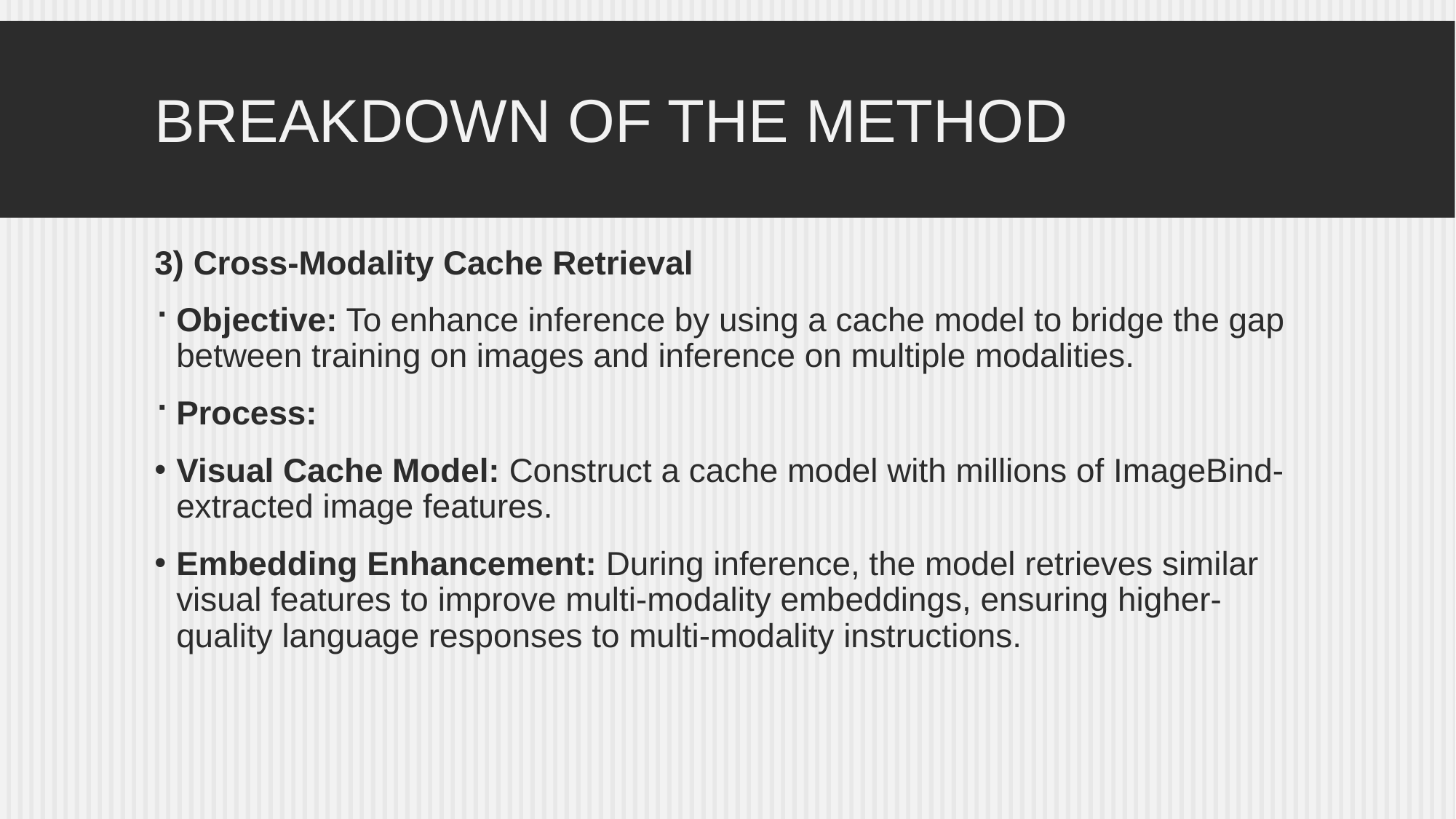

# breakdown of the method
3) Cross-Modality Cache Retrieval
Objective: To enhance inference by using a cache model to bridge the gap between training on images and inference on multiple modalities.
Process:
Visual Cache Model: Construct a cache model with millions of ImageBind-extracted image features.
Embedding Enhancement: During inference, the model retrieves similar visual features to improve multi-modality embeddings, ensuring higher-quality language responses to multi-modality instructions.